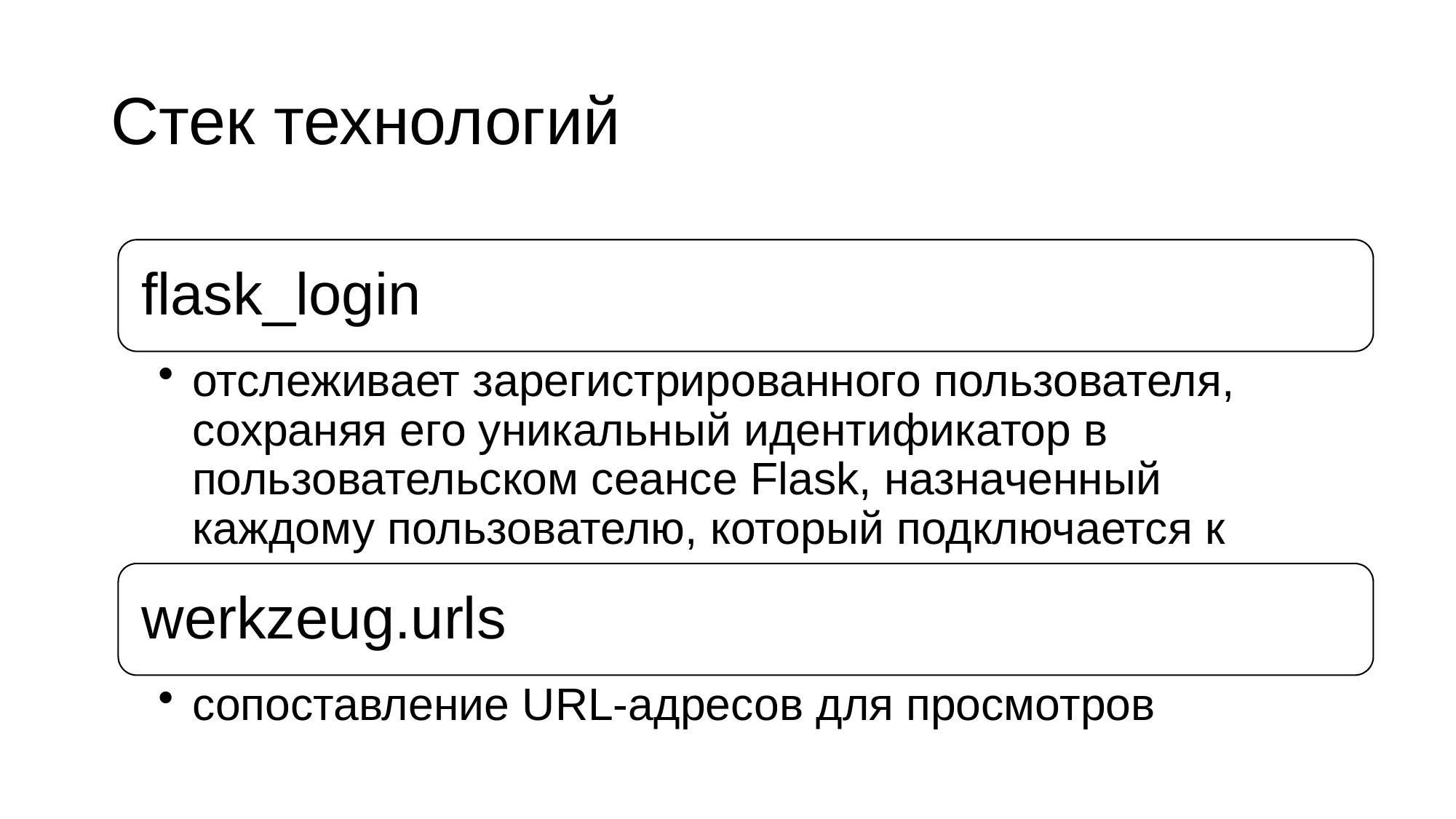

# Стек технологий

flask_login
отслеживает зарегистрированного пользователя, сохраняя его уникальный идентификатор в пользовательском сеансе Flask, назначенный каждому пользователю, который подключается к приложению.
werkzeug.urls
сопоставление URL-адресов для просмотров